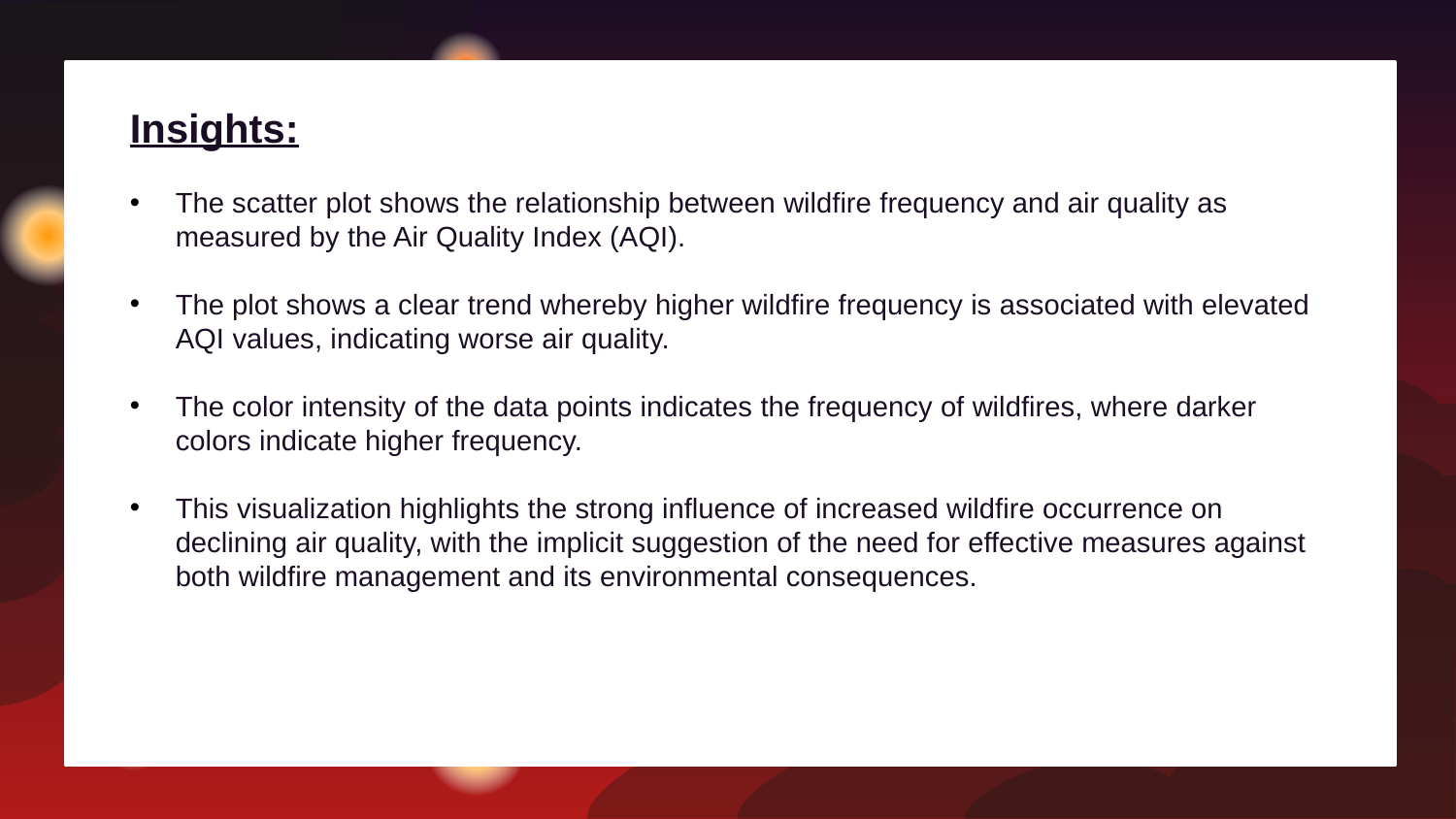

Insights:
The scatter plot shows the relationship between wildfire frequency and air quality as measured by the Air Quality Index (AQI).

The plot shows a clear trend whereby higher wildfire frequency is associated with elevated AQI values, indicating worse air quality.

The color intensity of the data points indicates the frequency of wildfires, where darker colors indicate higher frequency.

This visualization highlights the strong influence of increased wildfire occurrence on declining air quality, with the implicit suggestion of the need for effective measures against both wildfire management and its environmental consequences.